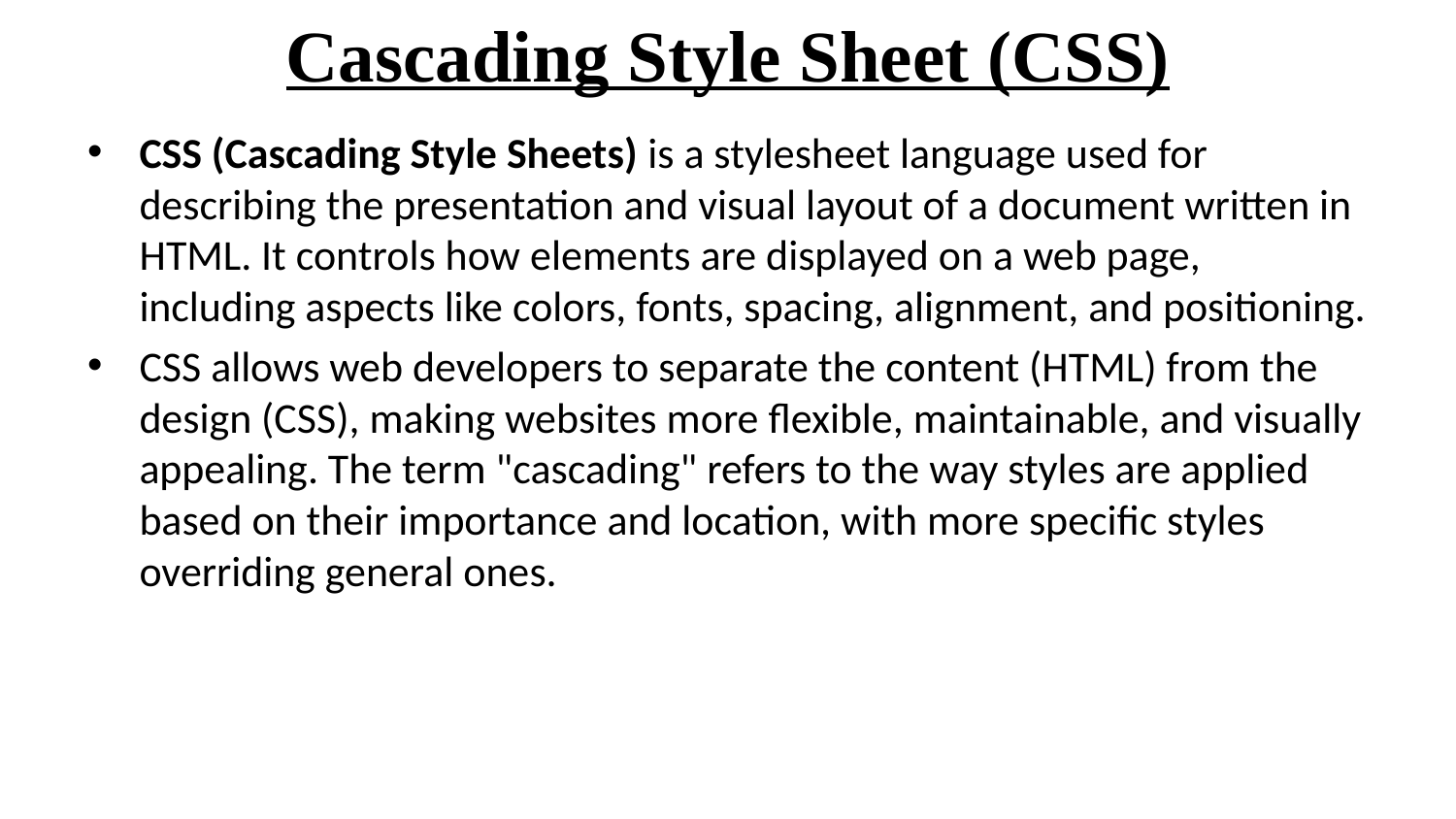

# Cascading Style Sheet (CSS)
CSS (Cascading Style Sheets) is a stylesheet language used for describing the presentation and visual layout of a document written in HTML. It controls how elements are displayed on a web page, including aspects like colors, fonts, spacing, alignment, and positioning.
CSS allows web developers to separate the content (HTML) from the design (CSS), making websites more flexible, maintainable, and visually appealing. The term "cascading" refers to the way styles are applied based on their importance and location, with more specific styles overriding general ones.